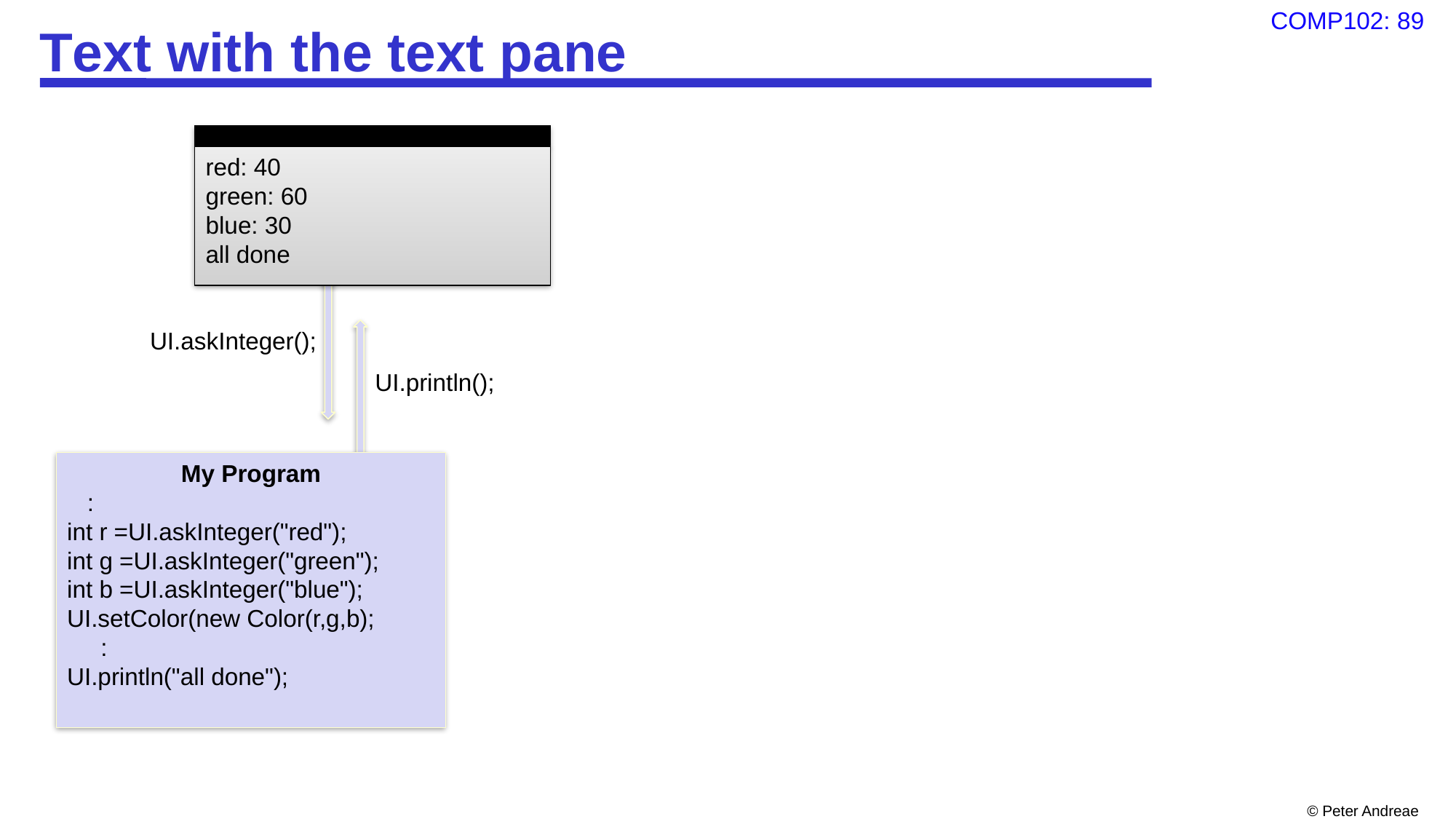

# Text with the text pane
UI Window
red: 40
green: 60
blue: 30
all done
UI.askInteger();

UI.println();

My Program
   :
int r =UI.askInteger("red");
int g =UI.askInteger("green");
int b =UI.askInteger("blue");
UI.setColor(new Color(r,g,b);
     :
UI.println("all done");